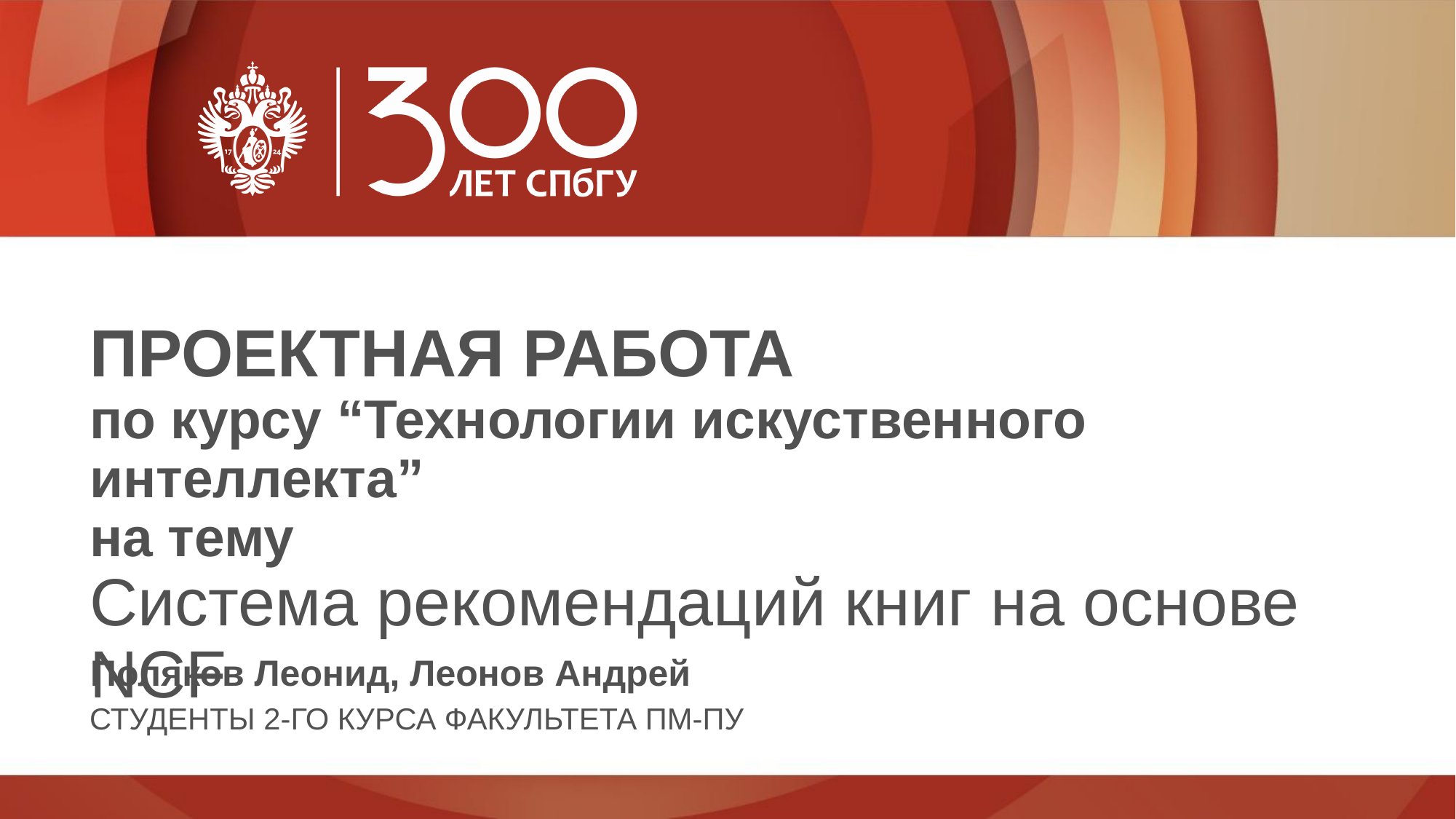

# ПРОЕКТНАЯ РАБОТА по курсу “Технологии искуственного интеллекта” на тему Система рекомендаций книг на основе NCF
Поляков Леонид, Леонов Андрей
СТУДЕНТЫ 2-ГО КУРСА ФАКУЛЬТЕТА ПМ-ПУ